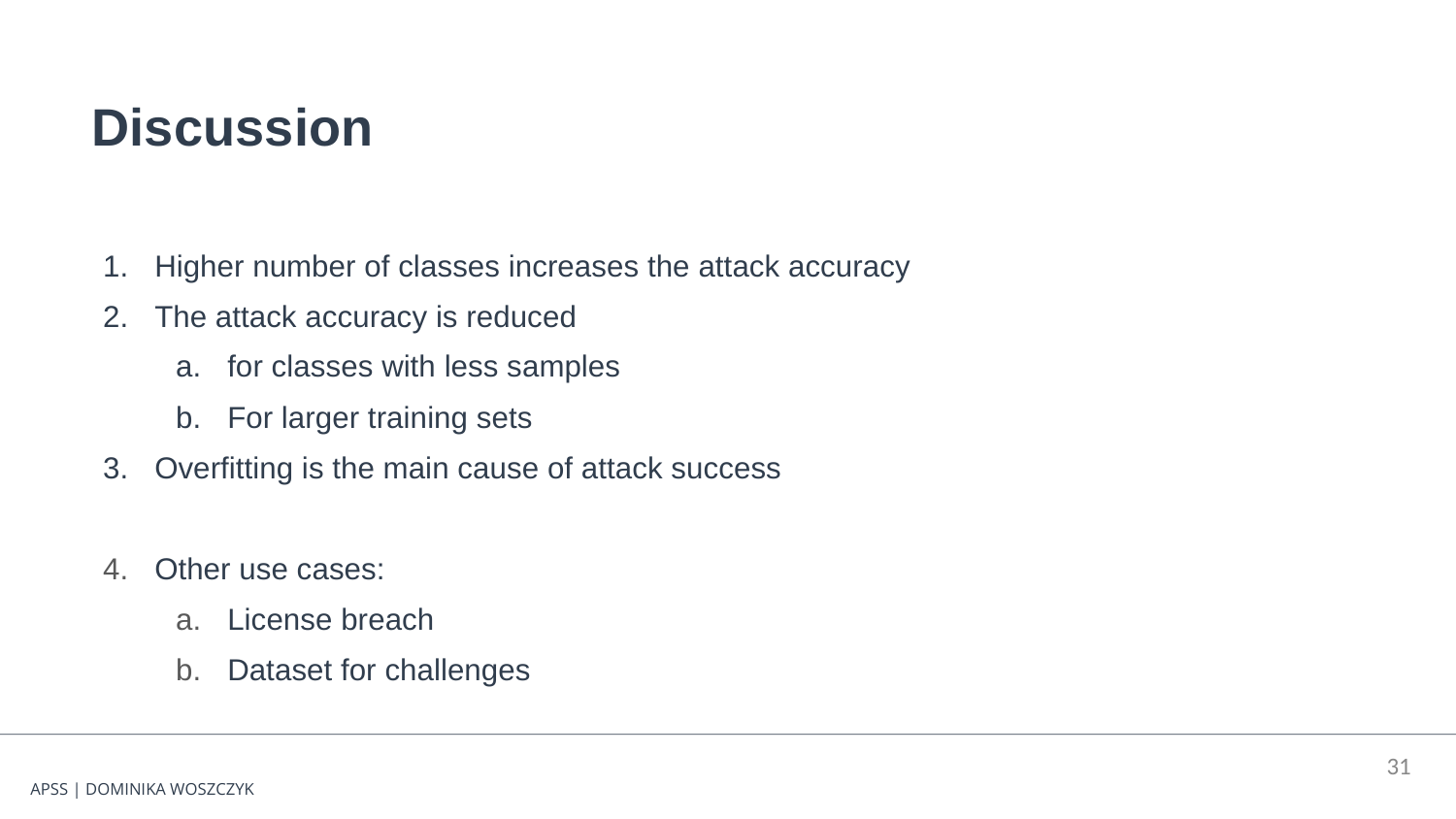

Discussion
Higher number of classes increases the attack accuracy
The attack accuracy is reduced
for classes with less samples
For larger training sets
Overfitting is the main cause of attack success

Other use cases:
License breach
Dataset for challenges

31
APSS | DOMINIKA WOSZCZYK